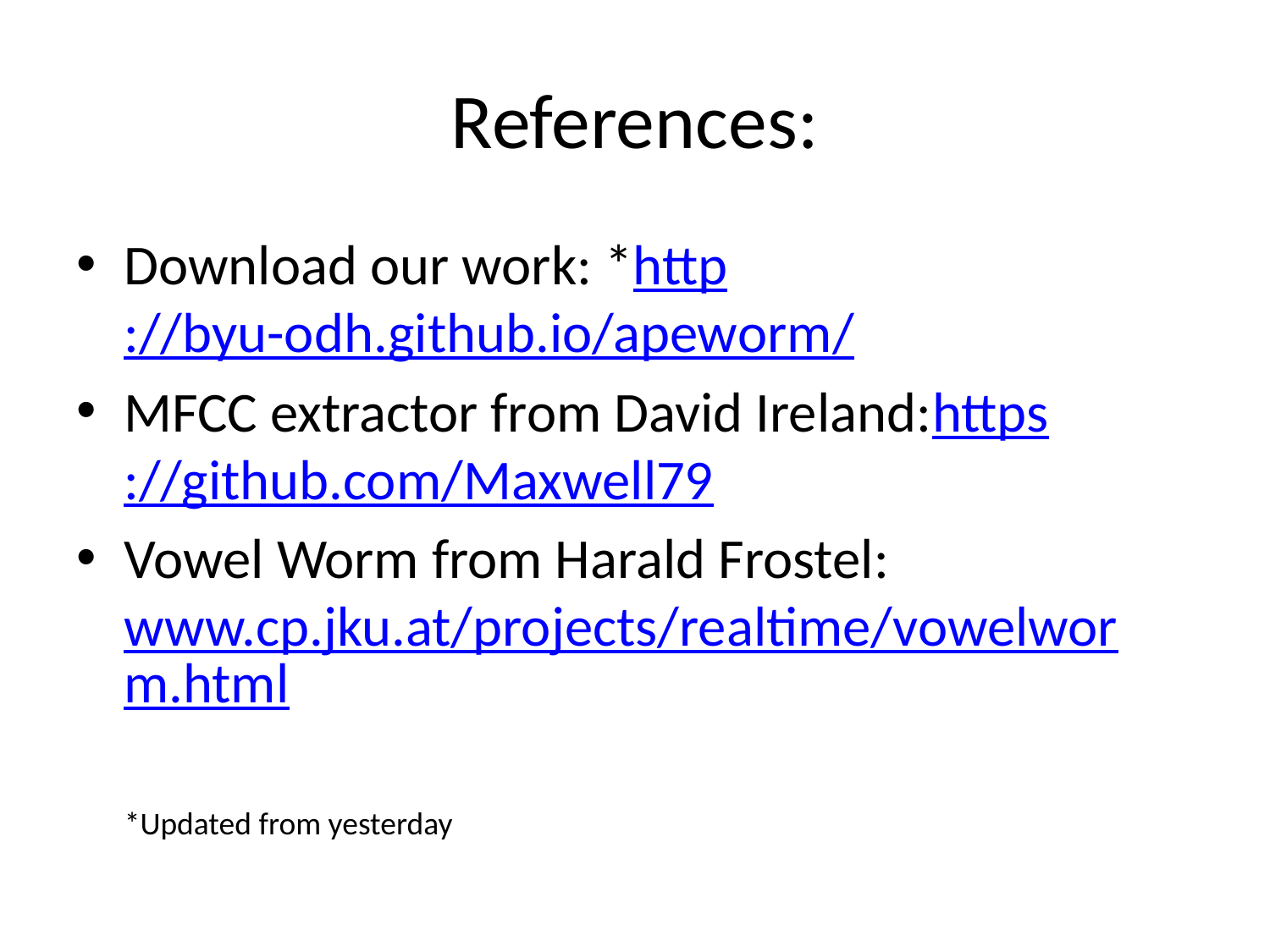

# References:
Download our work: *http://byu-odh.github.io/apeworm/
MFCC extractor from David Ireland:https://github.com/Maxwell79
Vowel Worm from Harald Frostel: www.cp.jku.at/projects/realtime/vowelworm.html
*Updated from yesterday